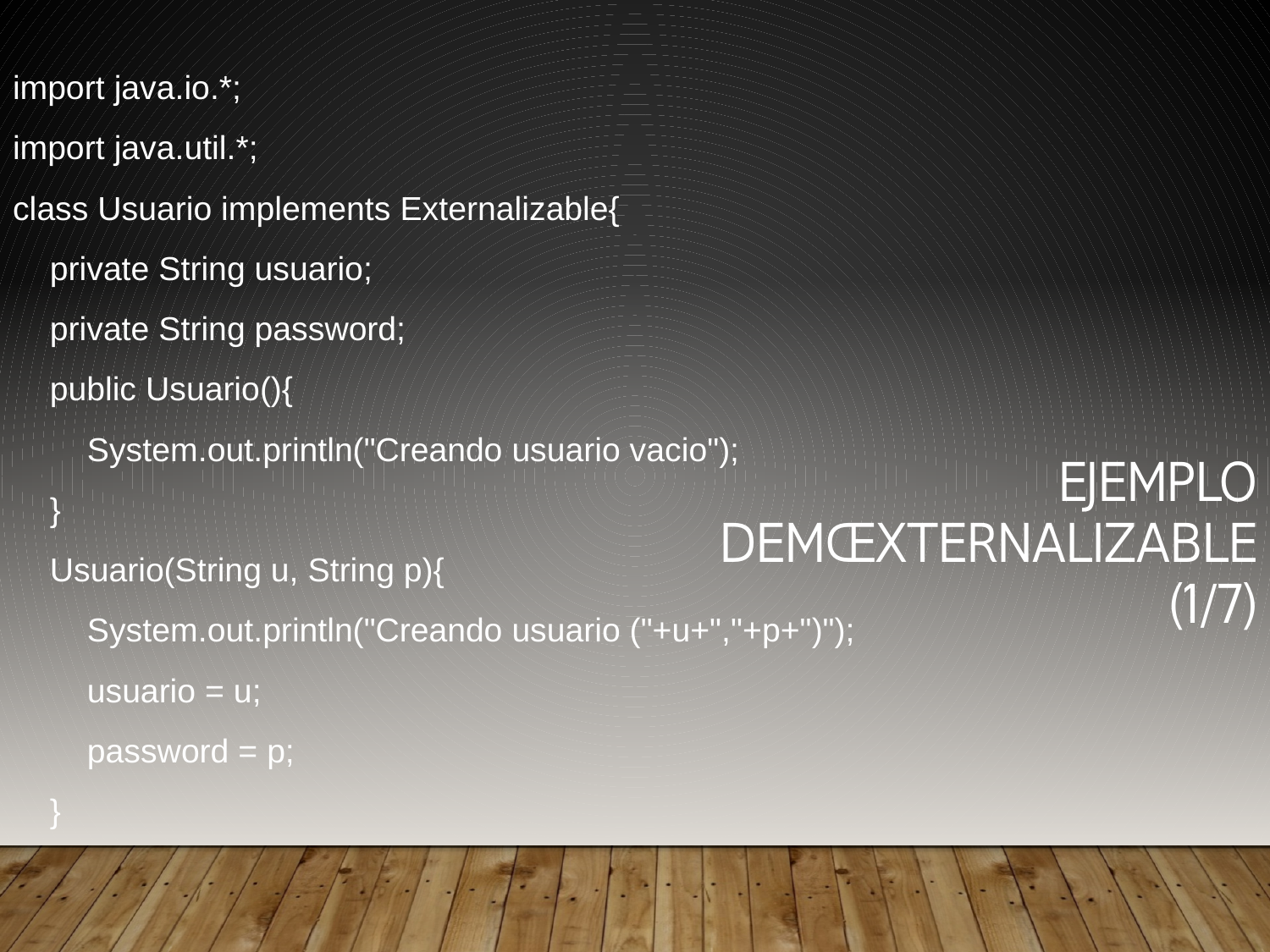

import java.io.*;
import java.util.*;
class Usuario implements Externalizable{
    private String usuario;
    private String password;
    public Usuario(){
        System.out.println("Creando usuario vacio");
    }
    Usuario(String u, String p){
        System.out.println("Creando usuario ("+u+","+p+")");
        usuario = u;
        password = p;
    }

Ejemplo DemoExternalizable (1/7)